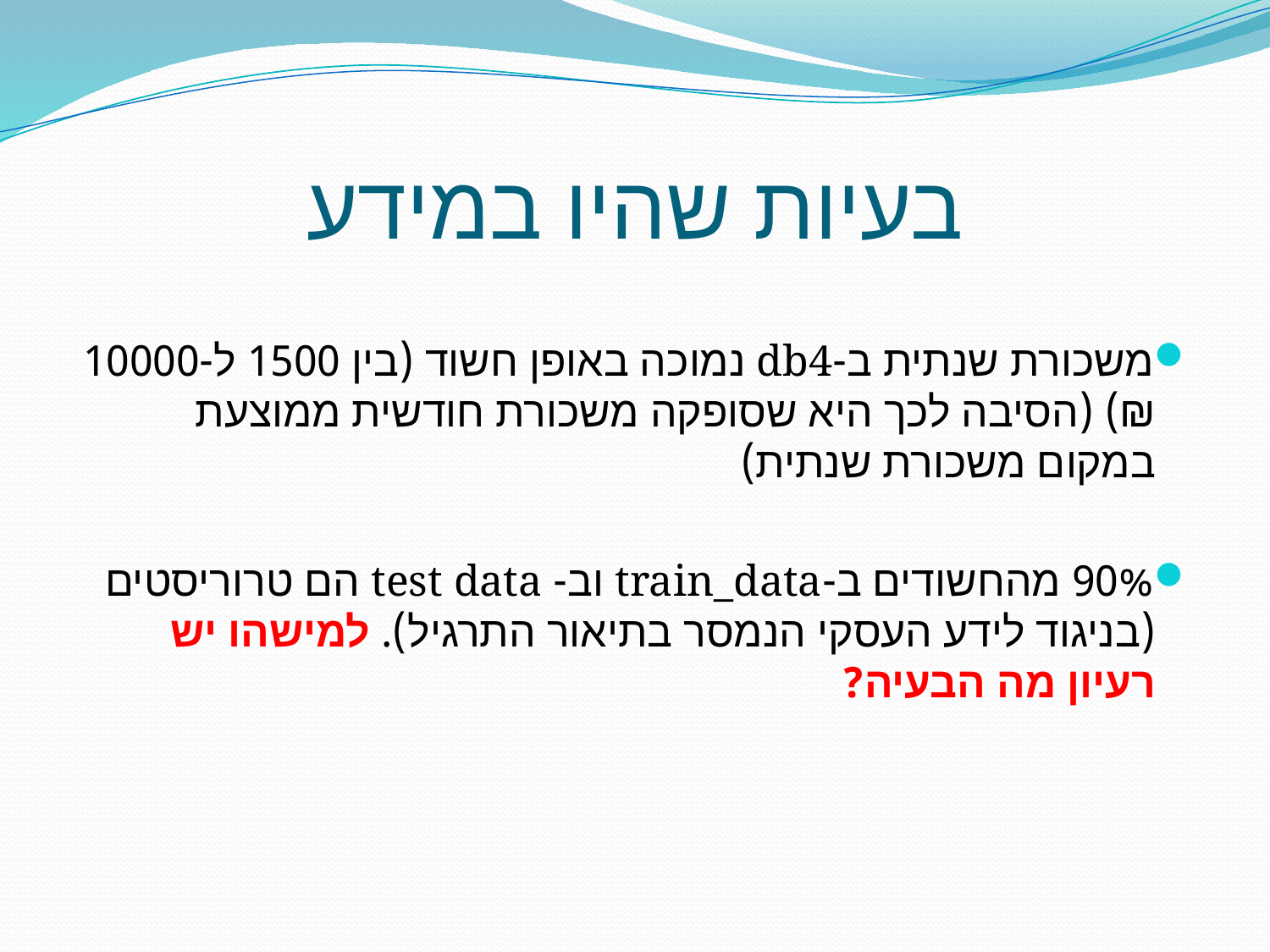

# בעיות שהיו במידע

משכורת שנתית ב-db4 נמוכה באופן חשוד (בין 1500 ל-10000 ₪) (הסיבה לכך היא שסופקה משכורת חודשית ממוצעת במקום משכורת שנתית)

90% מהחשודים ב-train_data וב- test data הם טרוריסטים (בניגוד לידע העסקי הנמסר בתיאור התרגיל). למישהו יש רעיון מה הבעיה?